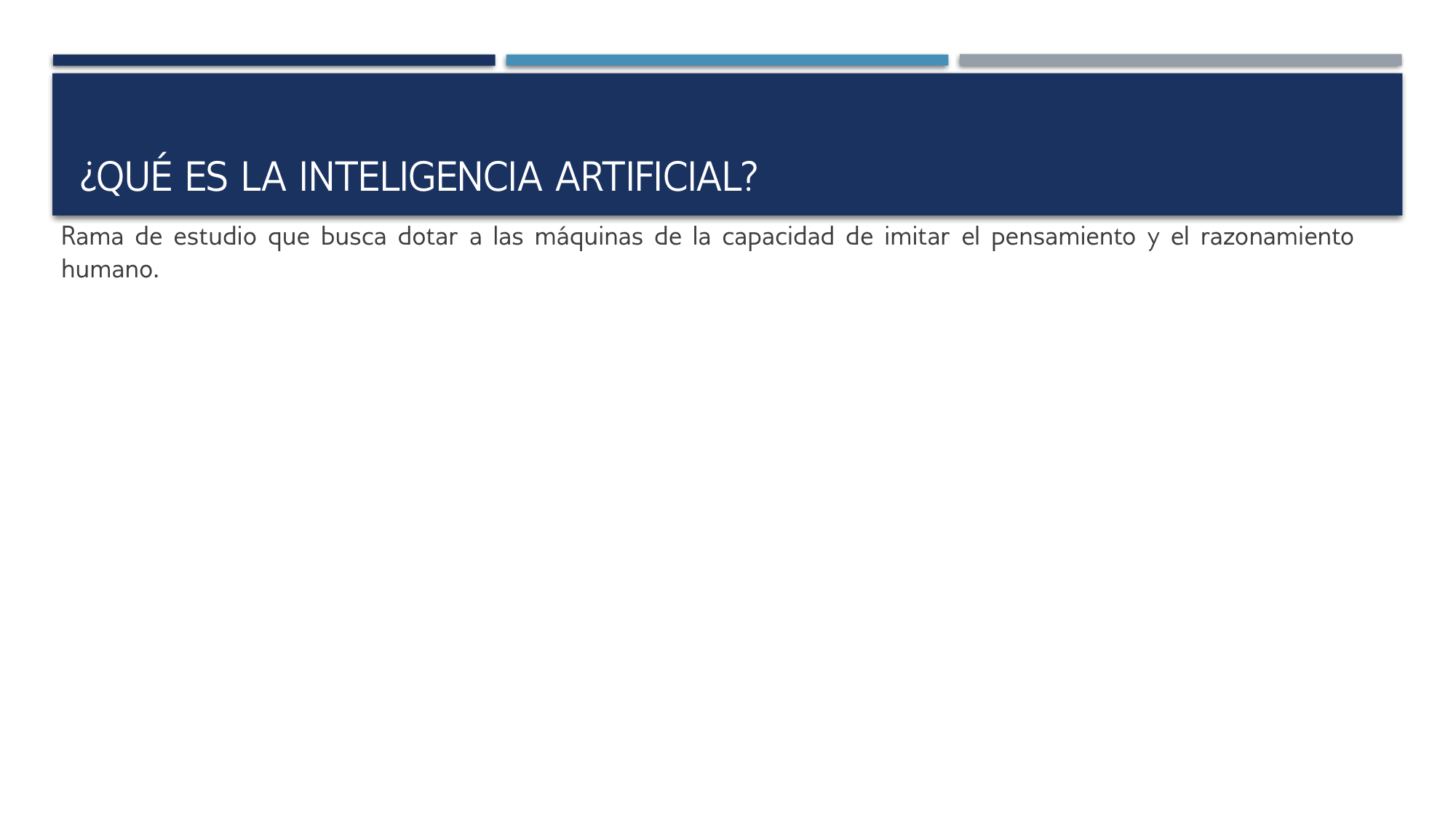

Rama de estudio que busca dotar a las máquinas de la capacidad de imitar el pensamiento y el razonamiento humano.
# ¿Qué es la Inteligencia Artificial?